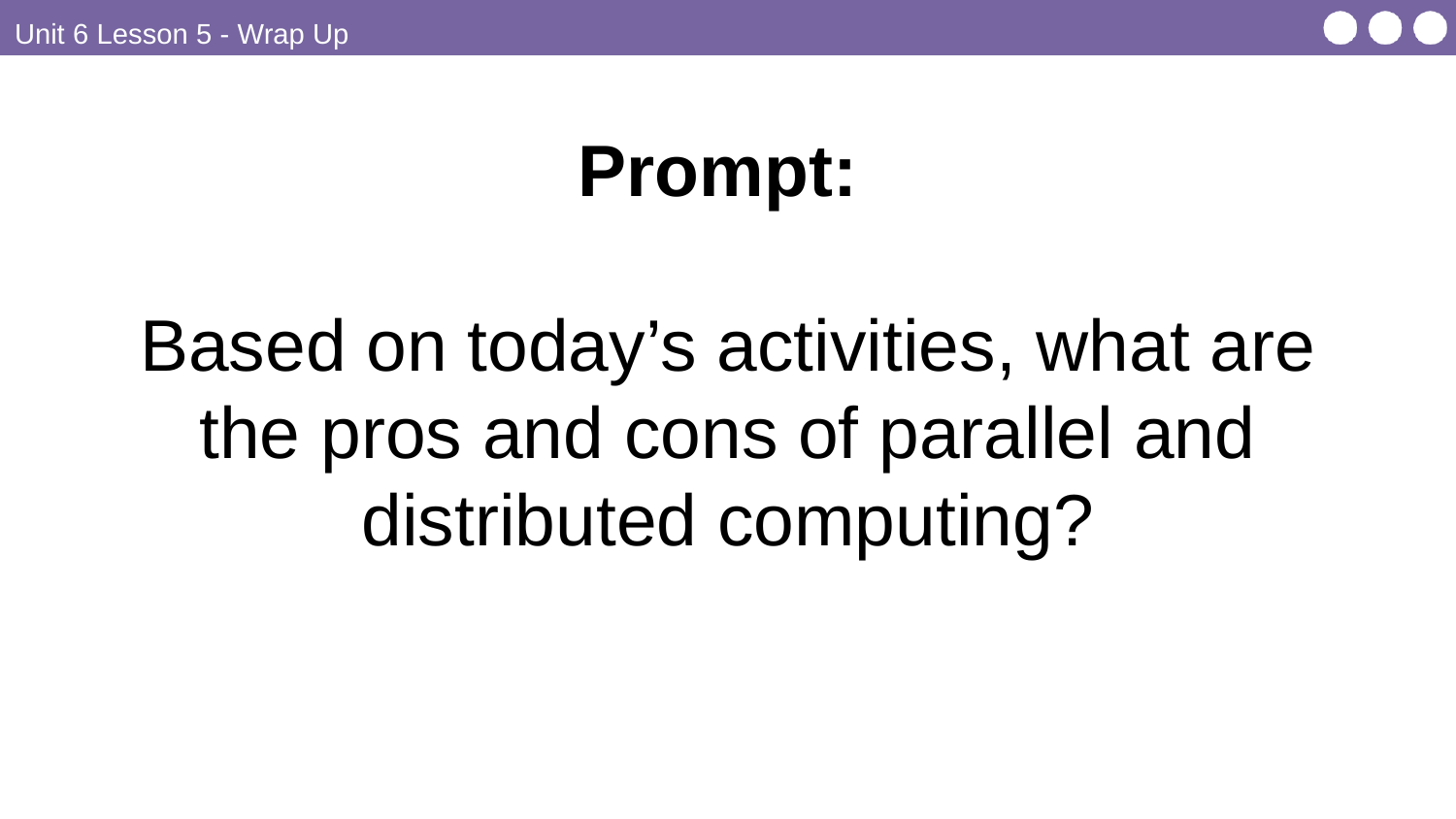

Unit 6 Lesson 5 - Wrap Up
Prompt:

Based on today’s activities, what are the pros and cons of parallel and distributed computing?